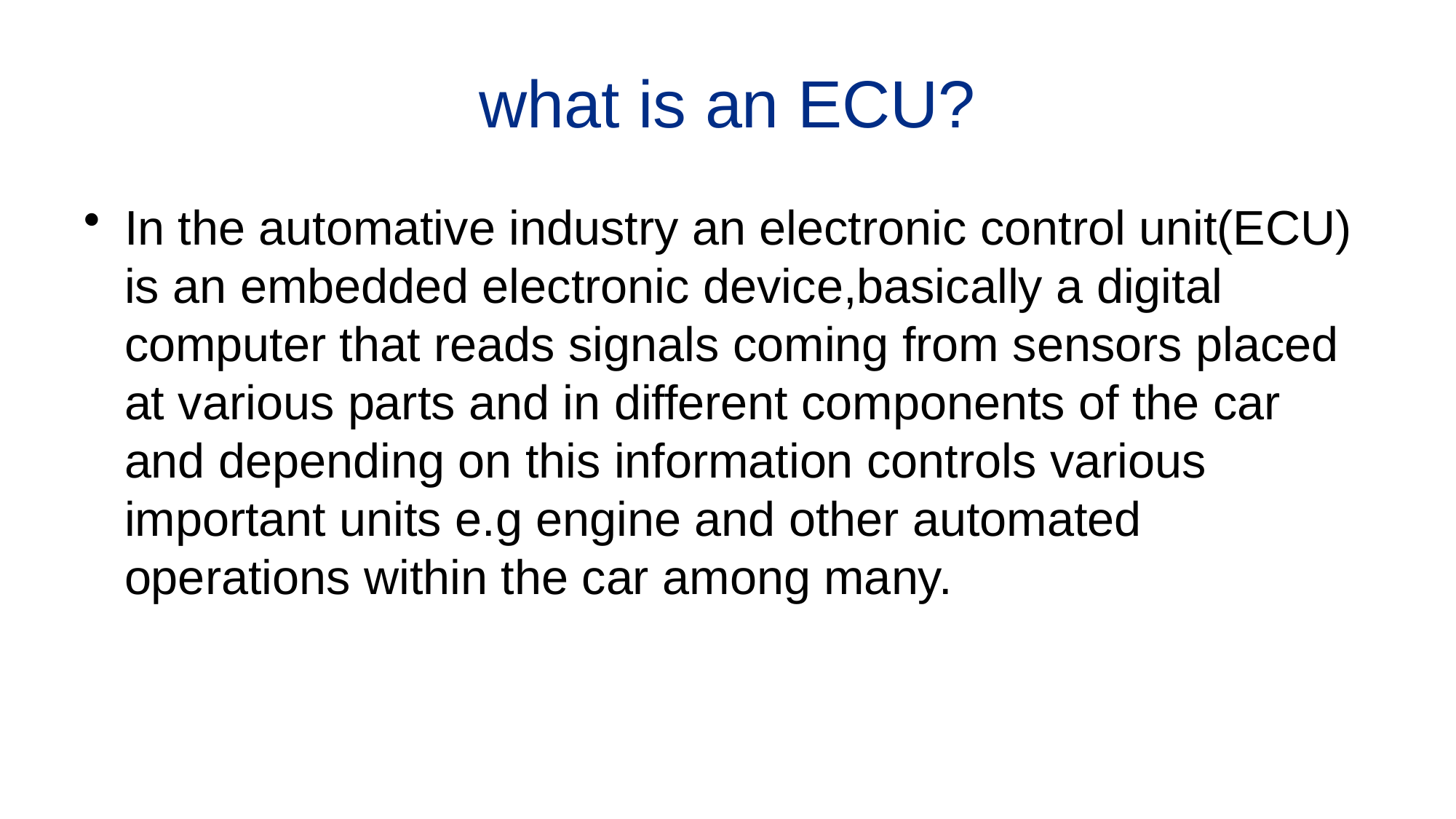

# what is an ECU?
In the automative industry an electronic control unit(ECU) is an embedded electronic device,basically a digital computer that reads signals coming from sensors placed at various parts and in different components of the car and depending on this information controls various important units e.g engine and other automated operations within the car among many.